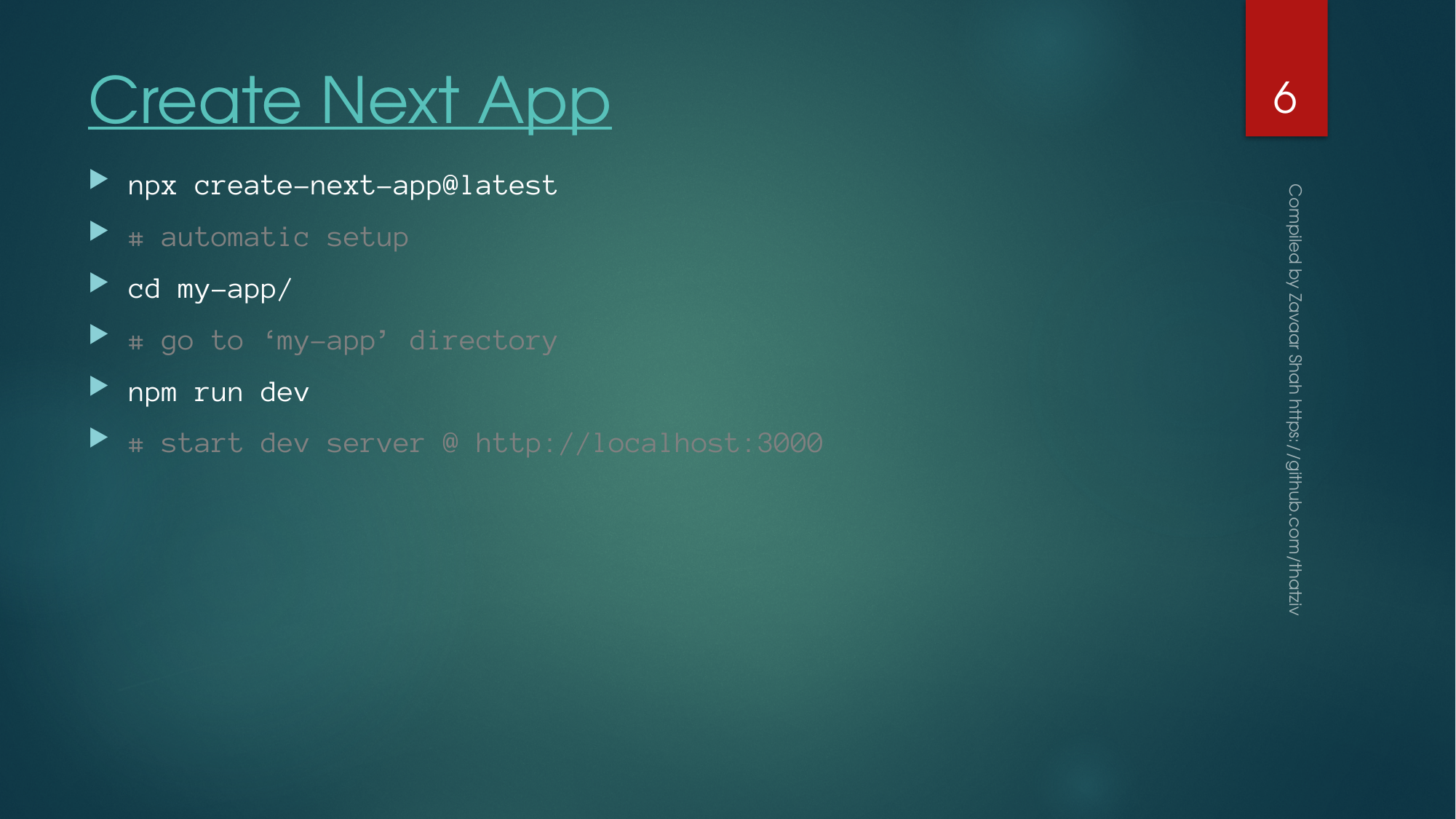

6
# Create Next App
npx create-next-app@latest
# automatic setup
cd my-app/
# go to ‘my-app’ directory
npm run dev
# start dev server @ http://localhost:3000
Compiled by Zavaar Shah https://github.com/thatziv